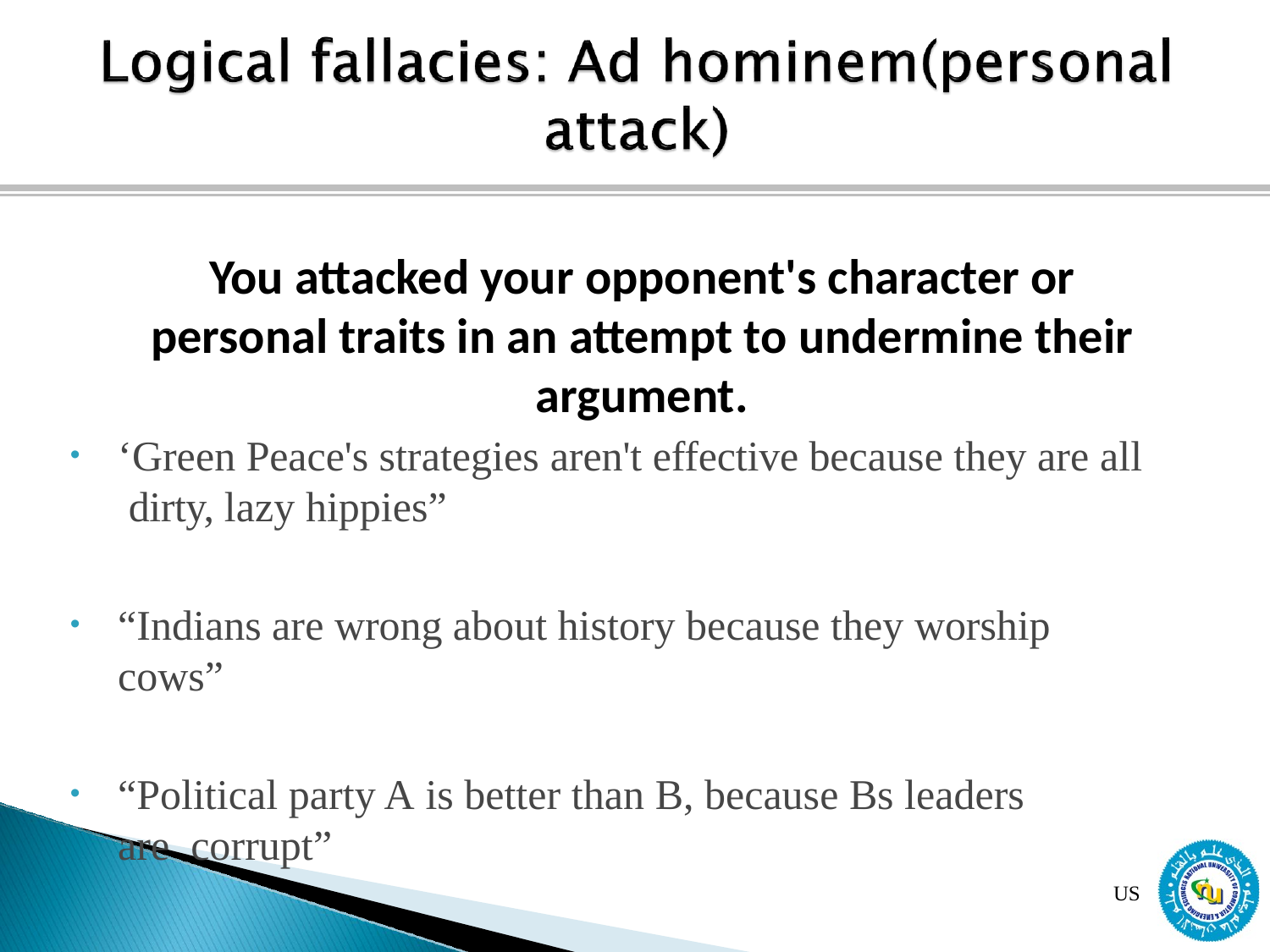

You attacked your opponent's character or personal traits in an attempt to undermine their argument.
‘Green Peace's strategies aren't effective because they are all  dirty, lazy hippies”

“Indians are wrong about history because they worship cows”

“Political party A is better than B, because Bs leaders are  corrupt”
US